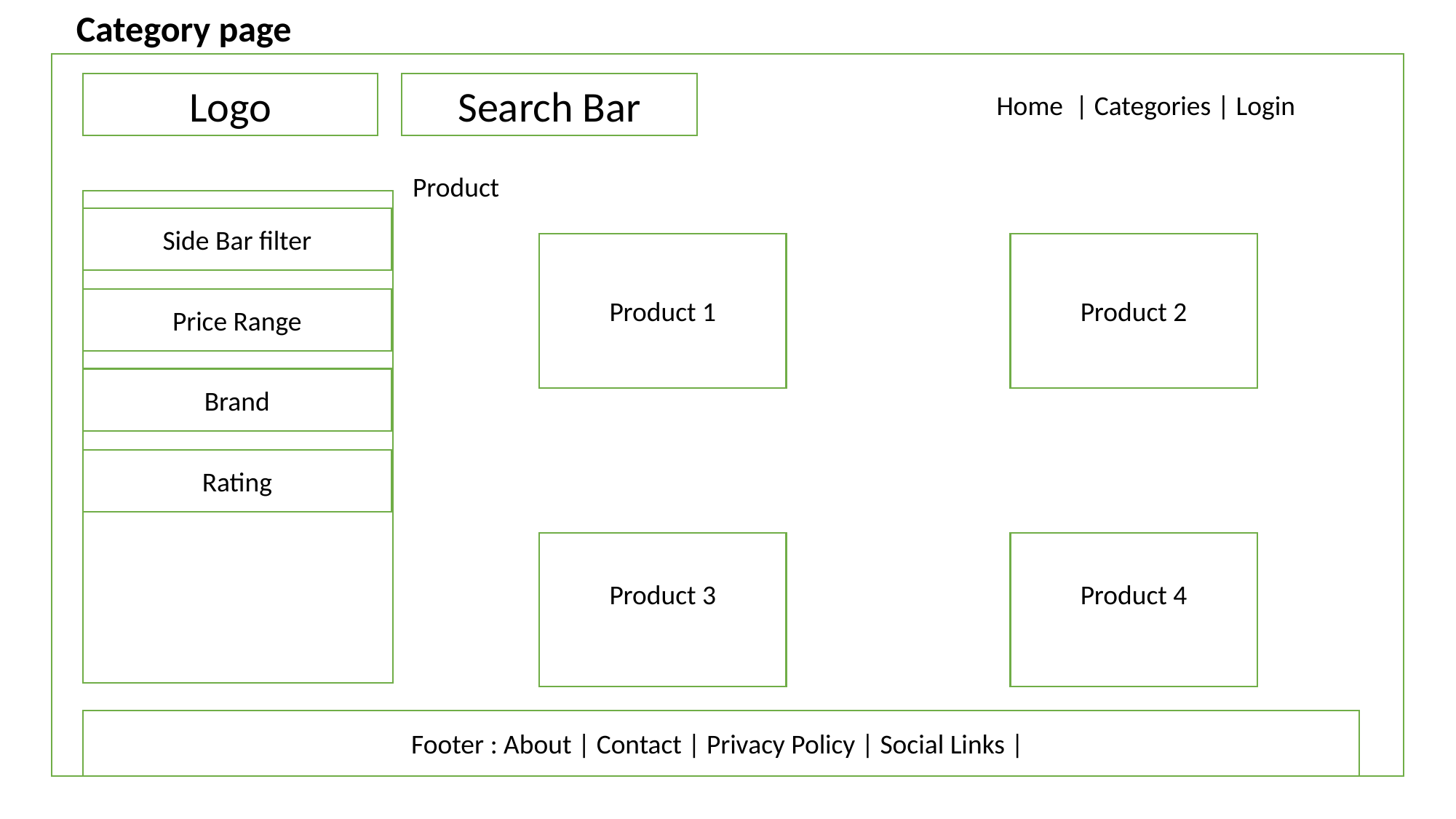

Category page

Search Bar
Logo
Home  | Categories | Login
Product

Side Bar filter
Product 1
Product 2
Price Range
Brand
Rating
Product 3

Product 4

Footer : About | Contact | Privacy Policy | Social Links |